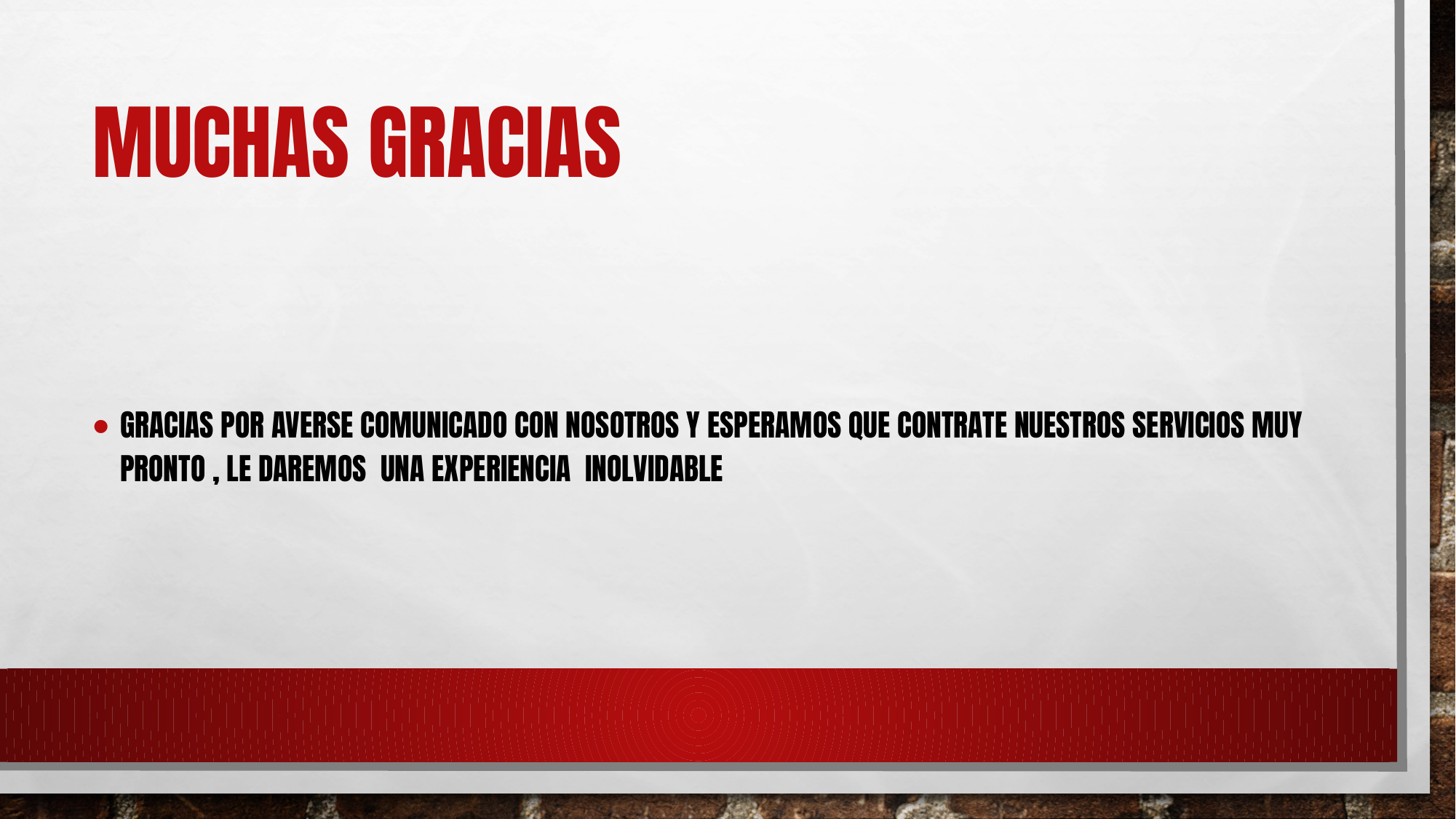

# Muchas gracias
Gracias por averse comunicado con nosotros y esperamos que contrate nuestros servicios muy pronto , le daremos  una experiencia  inolvidable